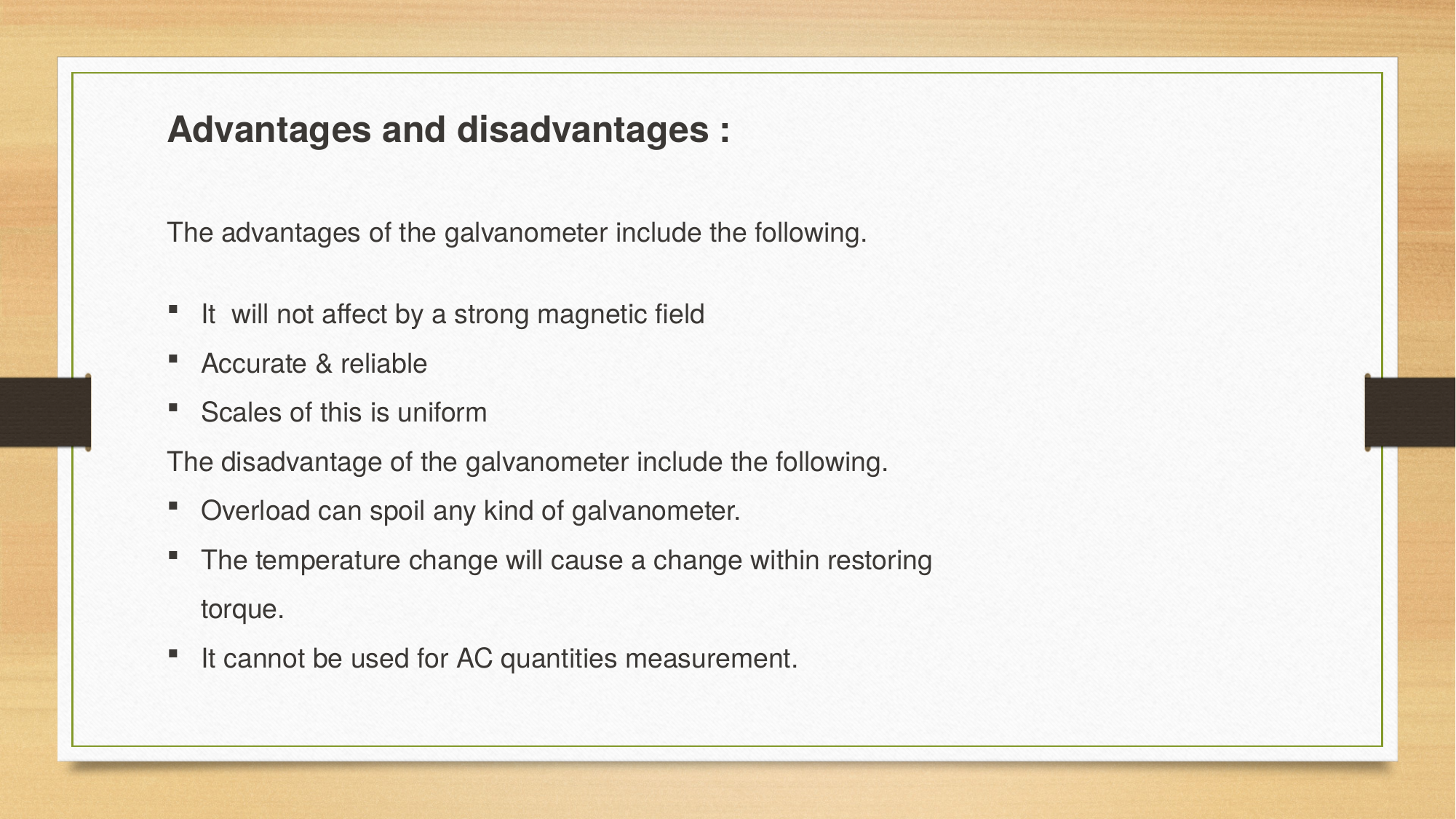

Advantages and disadvantages :

The advantages of the galvanometer include the following.

It  will not affect by a strong magnetic field
Accurate & reliable
Scales of this is uniform
The disadvantage of the galvanometer include the following.
Overload can spoil any kind of galvanometer.
The temperature change will cause a change within restoring torque.
It cannot be used for AC quantities measurement.